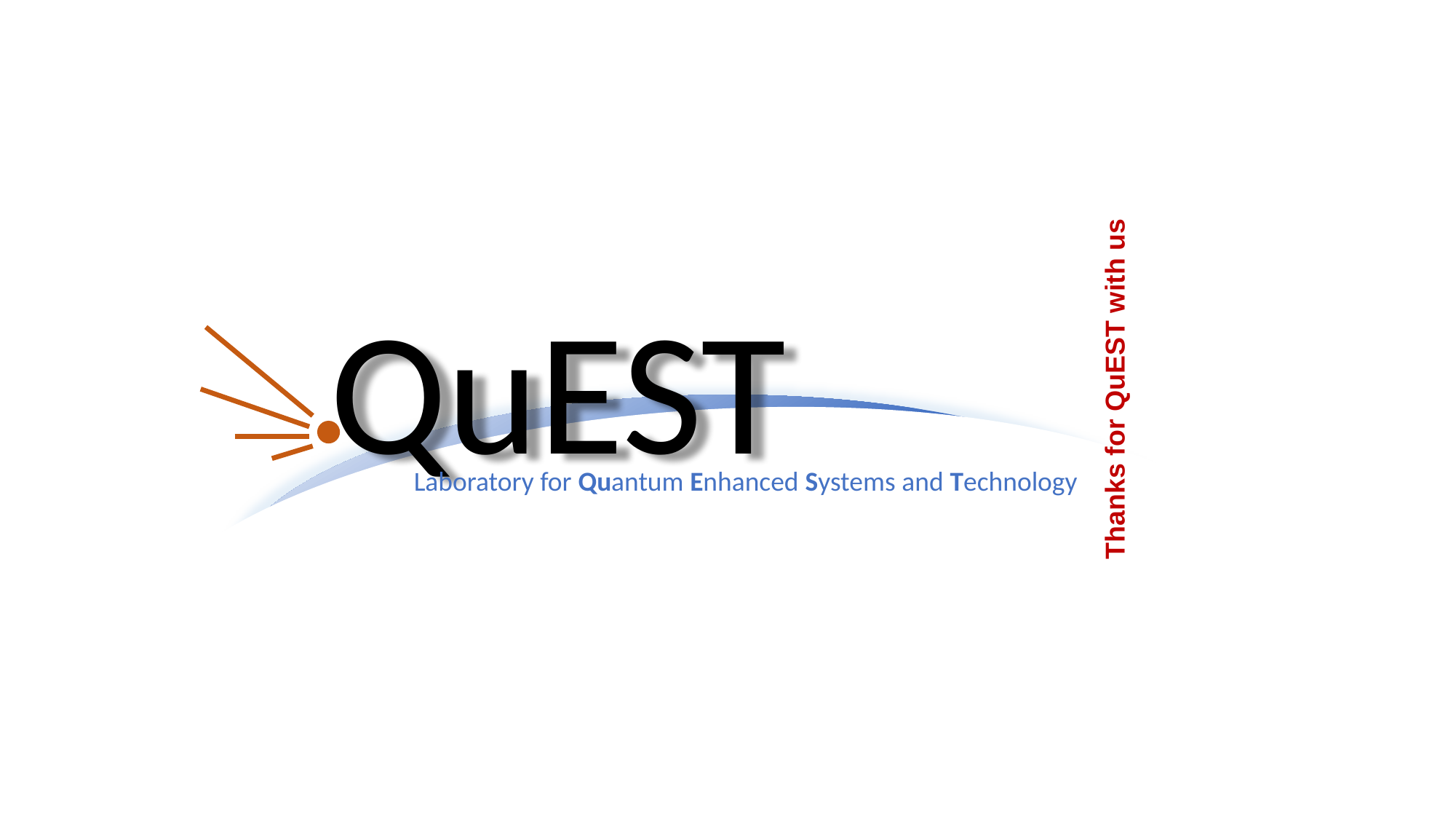

QuEST
Thanks for QuEST with us

Laboratory for Quantum Enhanced Systems and Technology